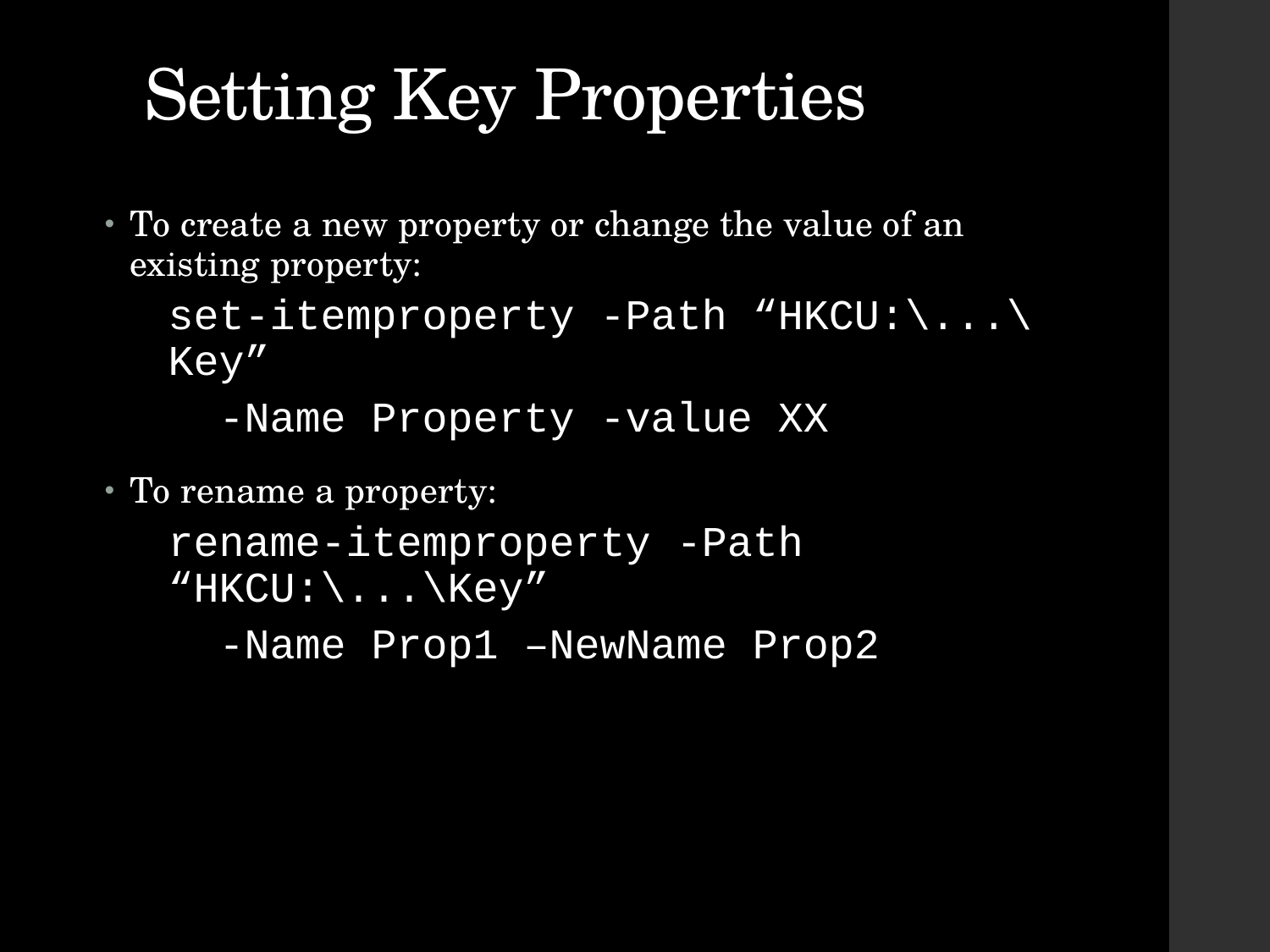

# Setting Key Properties
To create a new property or change the value of an existing property:
set-itemproperty -Path “HKCU:\...\Key”
  -Name Property -value XX
To rename a property:
rename-itemproperty -Path “HKCU:\...\Key”
  -Name Prop1 –NewName Prop2